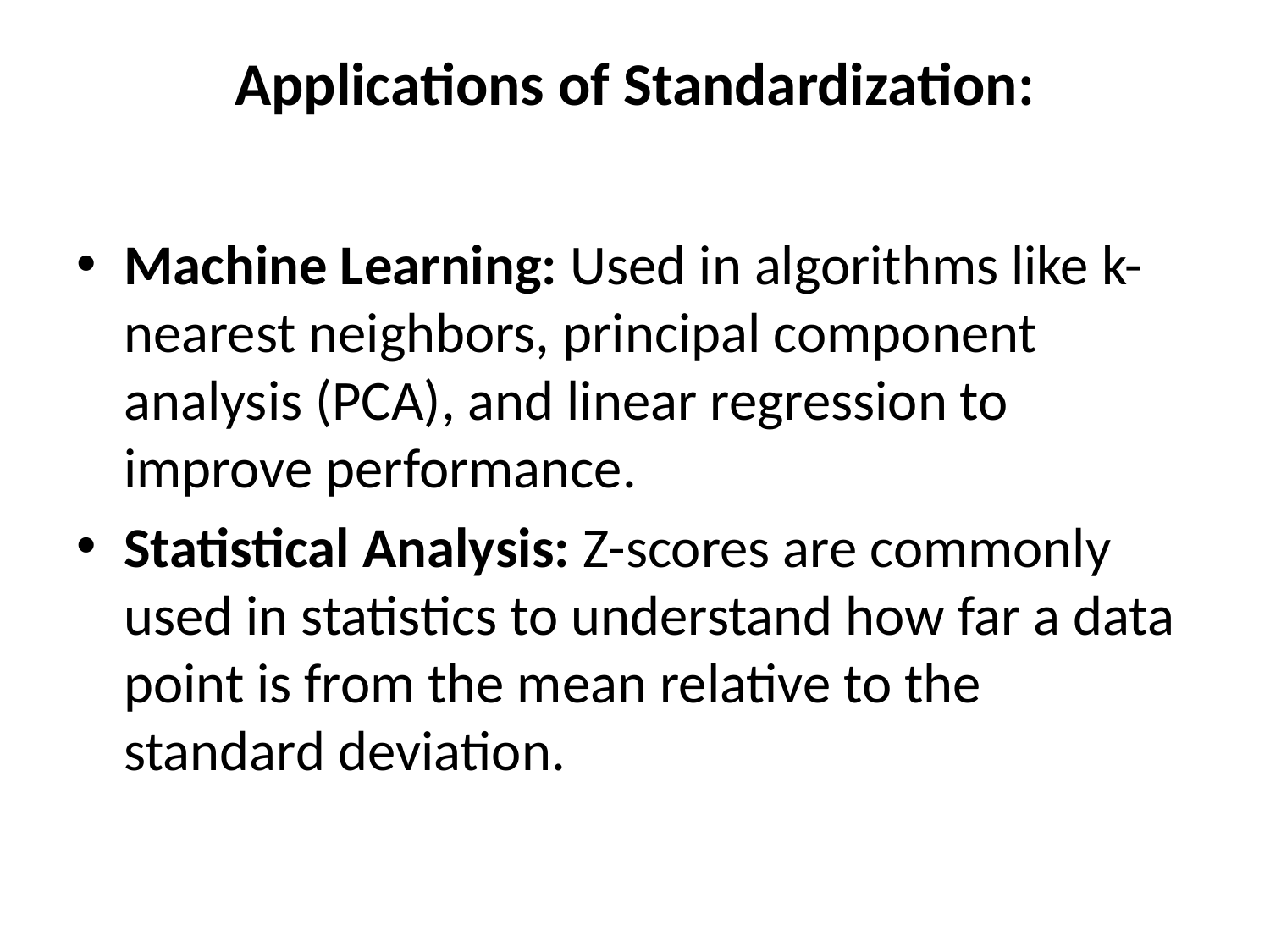

# Applications of Standardization:
Machine Learning: Used in algorithms like k-nearest neighbors, principal component analysis (PCA), and linear regression to improve performance.
Statistical Analysis: Z-scores are commonly used in statistics to understand how far a data point is from the mean relative to the standard deviation.